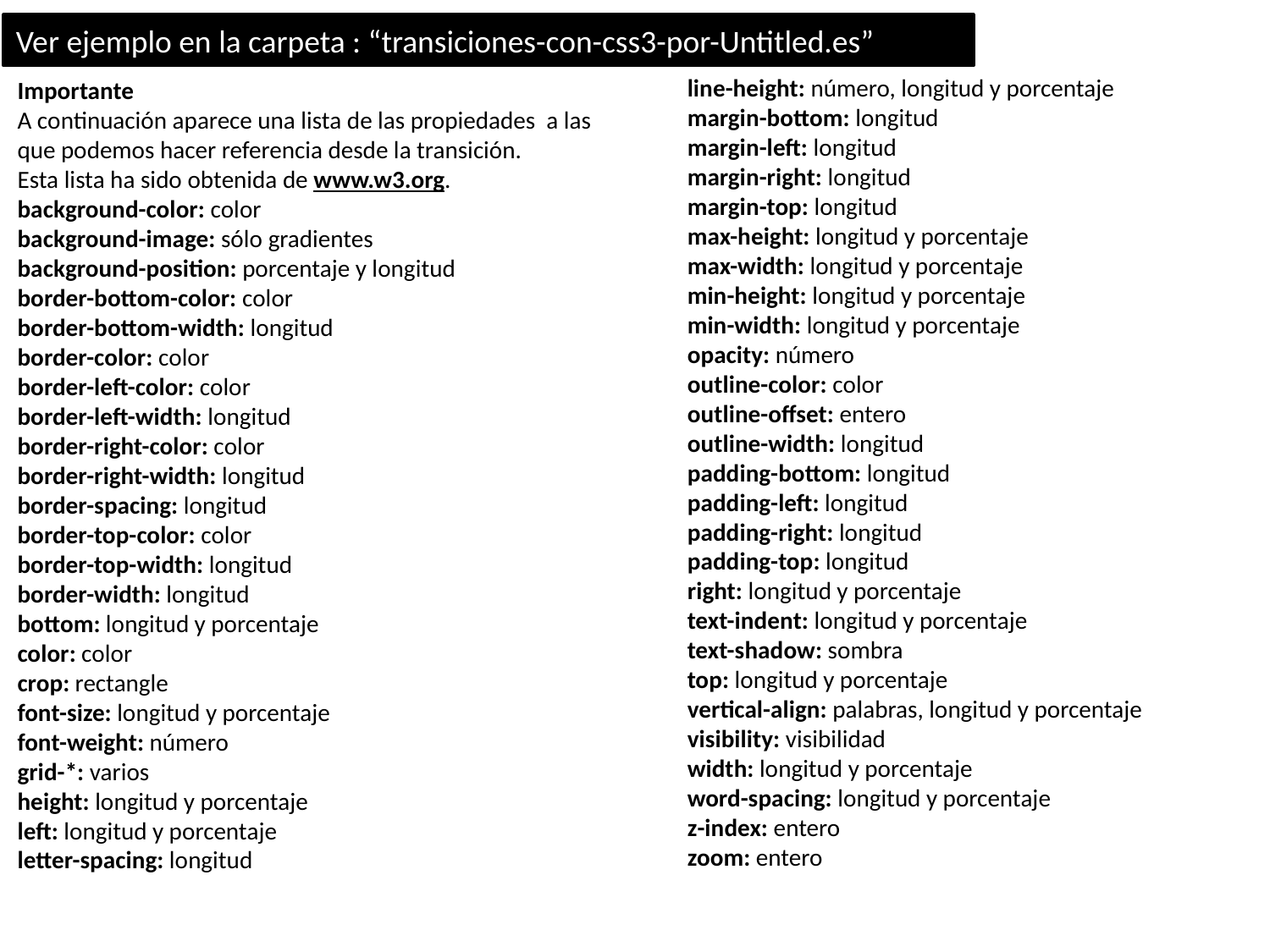

Ver ejemplo en la carpeta : “transiciones-con-css3-por-Untitled.es”
line-height: número, longitud y porcentaje
margin-bottom: longitud
margin-left: longitud
margin-right: longitud
margin-top: longitud
max-height: longitud y porcentaje
max-width: longitud y porcentaje
min-height: longitud y porcentaje
min-width: longitud y porcentaje
opacity: número
outline-color: color
outline-offset: entero
outline-width: longitud
padding-bottom: longitud
padding-left: longitud
padding-right: longitud
padding-top: longitud
right: longitud y porcentaje
text-indent: longitud y porcentaje
text-shadow: sombra
top: longitud y porcentaje
vertical-align: palabras, longitud y porcentaje
visibility: visibilidad
width: longitud y porcentaje
word-spacing: longitud y porcentaje
z-index: entero
zoom: entero
Importante
A continuación aparece una lista de las propiedades  a las que podemos hacer referencia desde la transición.
Esta lista ha sido obtenida de www.w3.org.
background-color: color
background-image: sólo gradientes
background-position: porcentaje y longitud
border-bottom-color: color
border-bottom-width: longitud
border-color: color
border-left-color: color
border-left-width: longitud
border-right-color: color
border-right-width: longitud
border-spacing: longitud
border-top-color: color
border-top-width: longitud
border-width: longitud
bottom: longitud y porcentaje
color: color
crop: rectangle
font-size: longitud y porcentaje
font-weight: número
grid-*: varios
height: longitud y porcentaje
left: longitud y porcentaje
letter-spacing: longitud